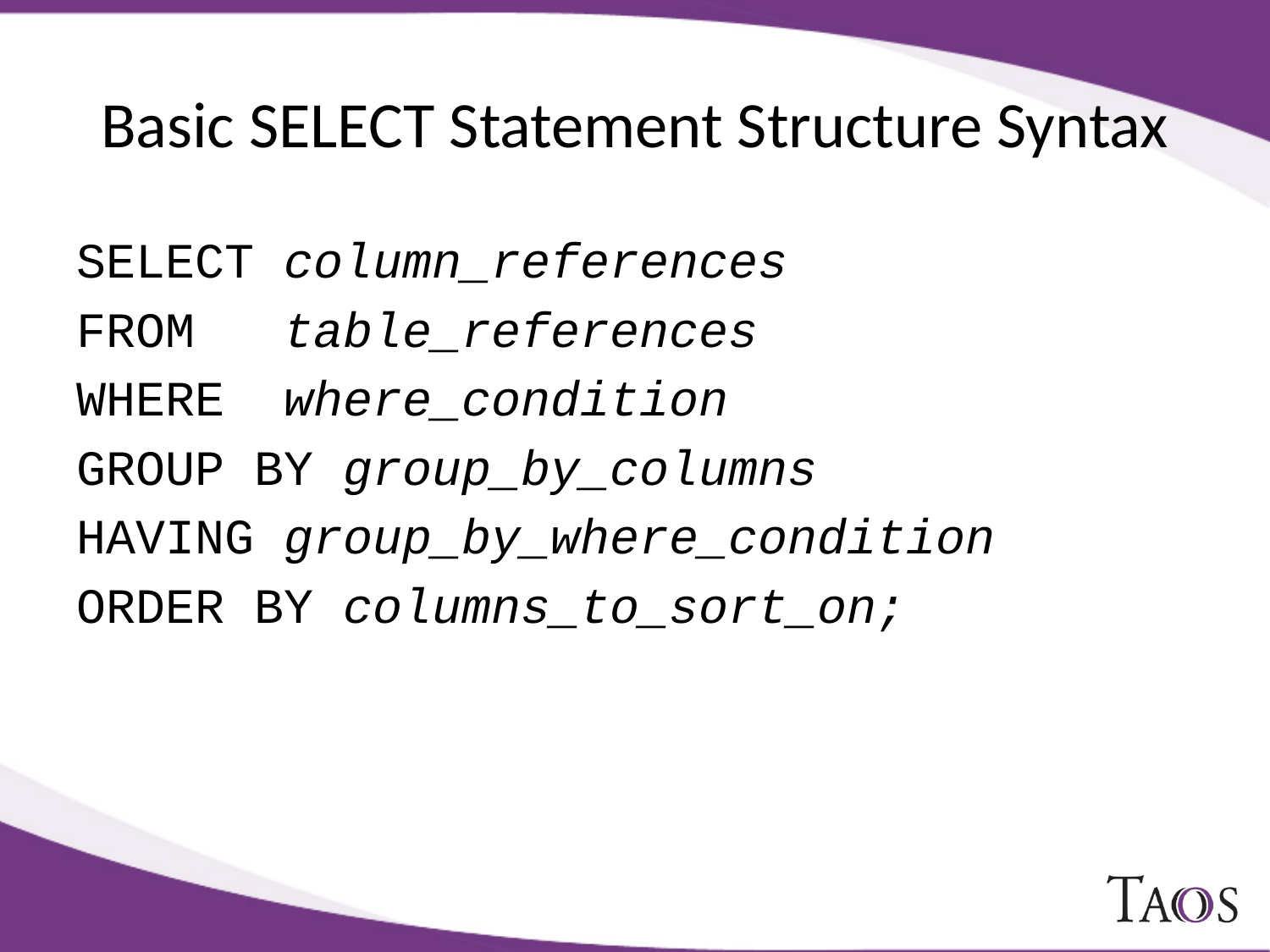

# Basic SELECT Statement Structure Syntax
SELECT column_references
FROM   table_references
WHERE  where_condition
GROUP BY group_by_columns
HAVING group_by_where_condition
ORDER BY columns_to_sort_on;